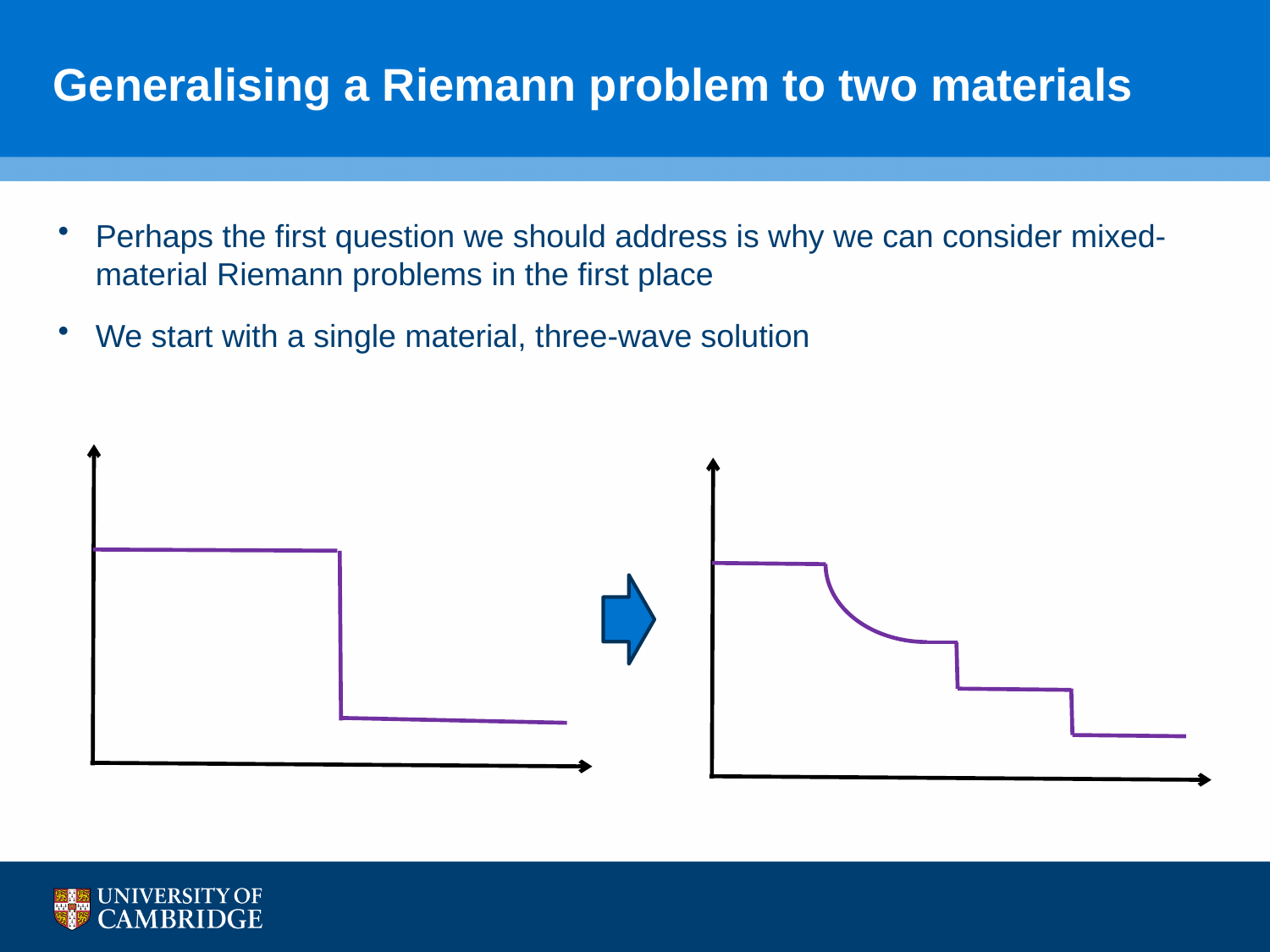

# Generalising a Riemann problem to two materials
Perhaps the first question we should address is why we can consider mixed-material Riemann problems in the first place
We start with a single material, three-wave solution